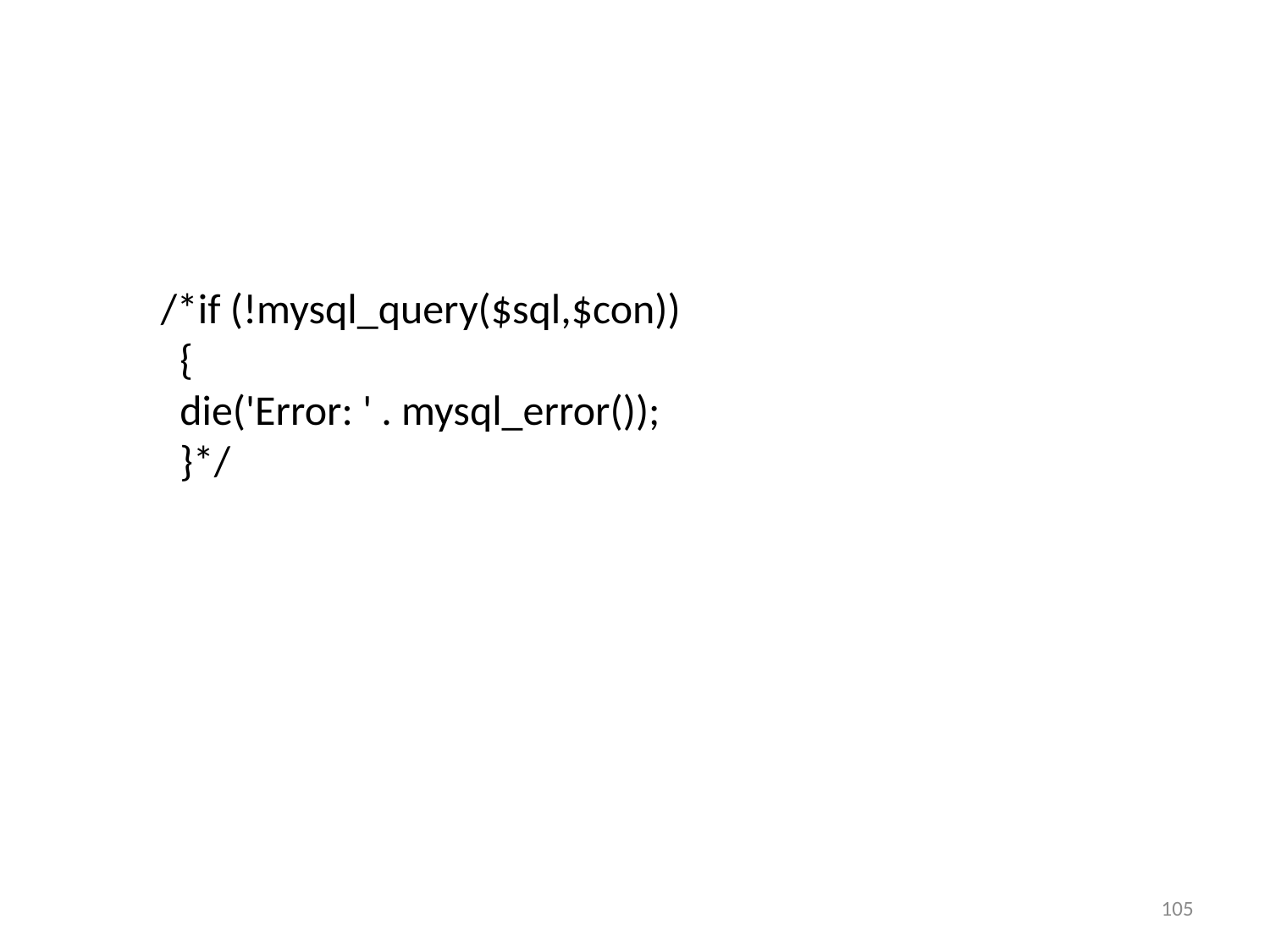

#

/*if (!mysql_query($sql,$con))
  {
  die('Error: ' . mysql_error());
  }*/
105